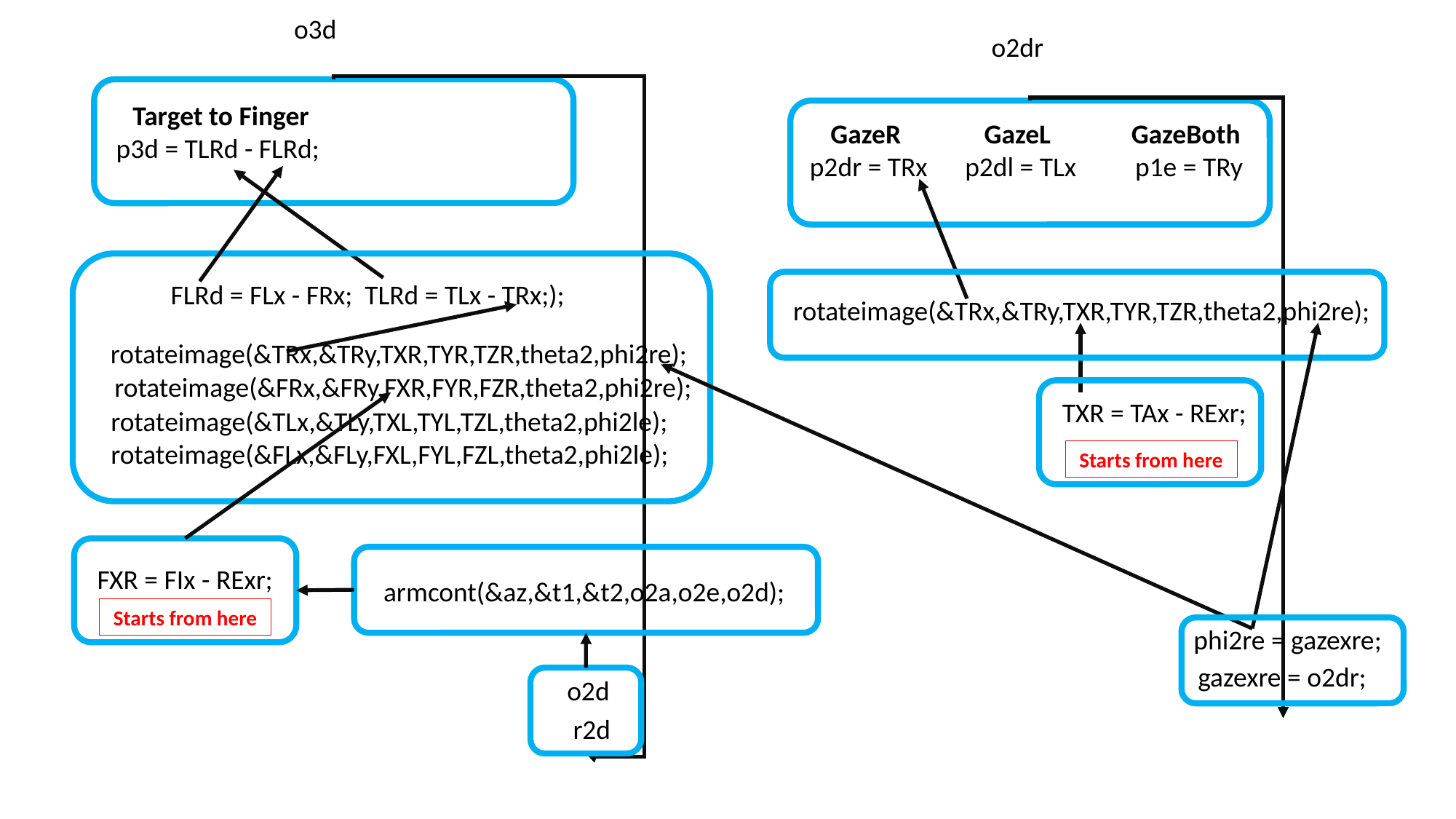

o3d
o2dr

Target to Finger
p3d = TLRd - FLRd;

GazeR
 p2dr = TRx

GazeL
 p2dl = TLx

GazeBoth
 p1e = TRy

FLRd = FLx - FRx;  TLRd = TLx - TRx;);
rotateimage(&TRx,&TRy,TXR,TYR,TZR,theta2,phi2re);
rotateimage(&TRx,&TRy,TXR,TYR,TZR,theta2,phi2re);
rotateimage(&FRx,&FRy,FXR,FYR,FZR,theta2,phi2re);

TXR = TAx - RExr;
rotateimage(&TLx,&TLy,TXL,TYL,TZL,theta2,phi2le);
rotateimage(&FLx,&FLy,FXL,FYL,FZL,theta2,phi2le);
Starts from here

FXR = FIx - RExr;
armcont(&az,&t1,&t2,o2a,o2e,o2d);
Starts from here
phi2re = gazexre;

gazexre = o2dr;

o2d
r2d